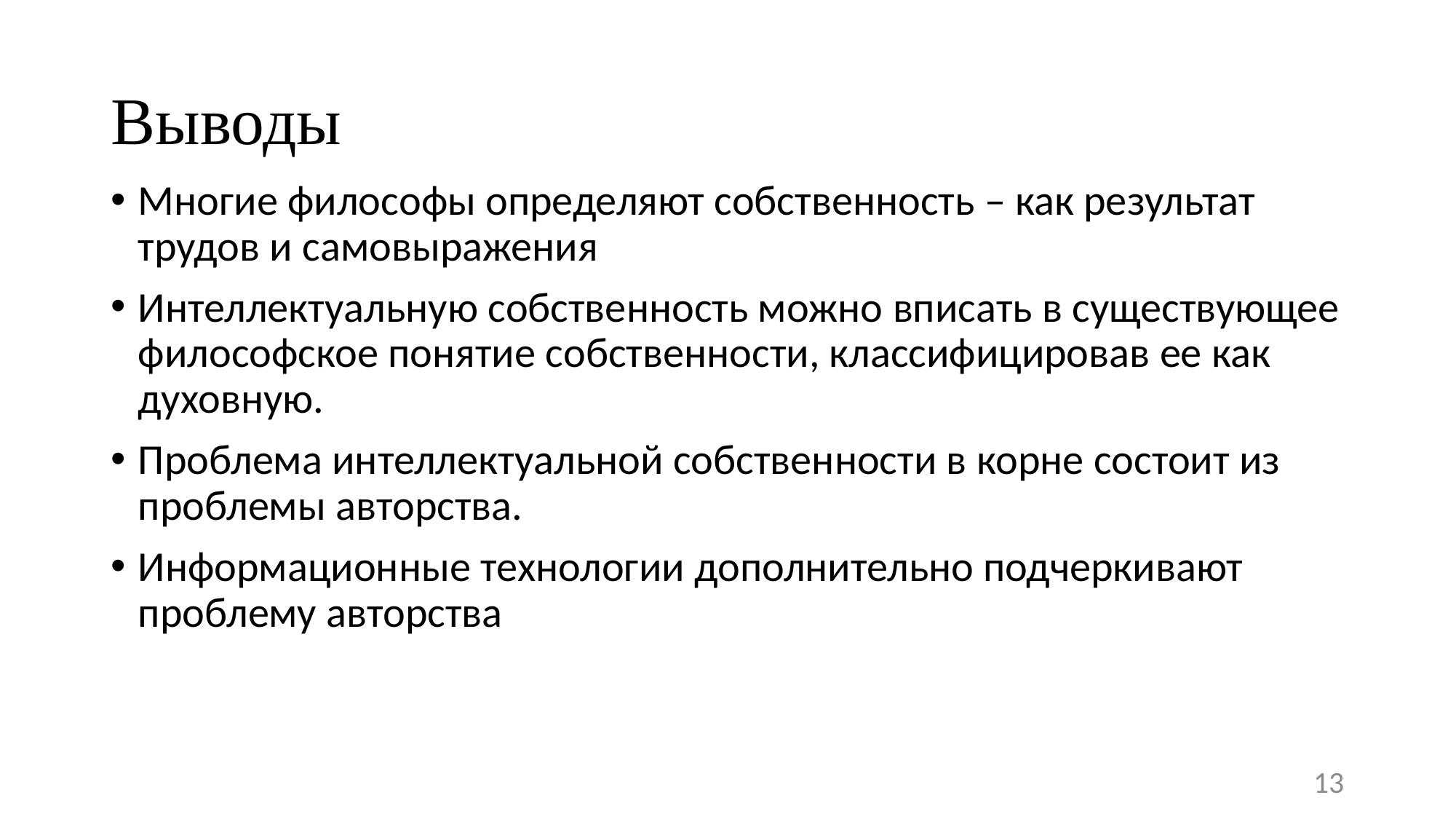

# Выводы
Многие философы определяют собственность – как результат трудов и самовыражения
Интеллектуальную собственность можно вписать в существующее философское понятие собственности, классифицировав ее как духовную.
Проблема интеллектуальной собственности в корне состоит из проблемы авторства.
Информационные технологии дополнительно подчеркивают проблему авторства

13